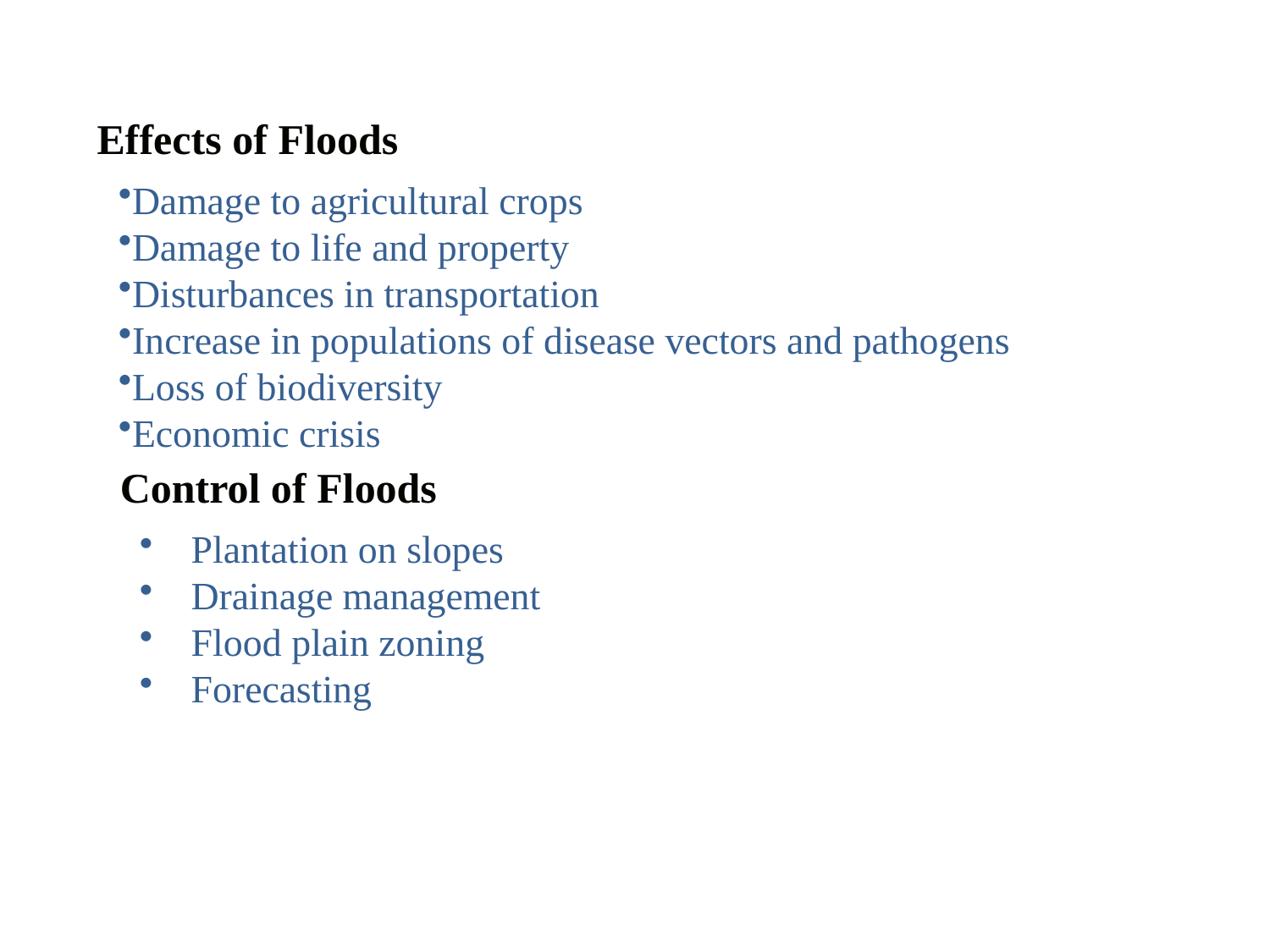

Effects of Floods
Damage to agricultural crops
Damage to life and property
Disturbances in transportation
Increase in populations of disease vectors and pathogens
Loss of biodiversity
Economic crisis
Control of Floods
Plantation on slopes
Drainage management
Flood plain zoning
Forecasting